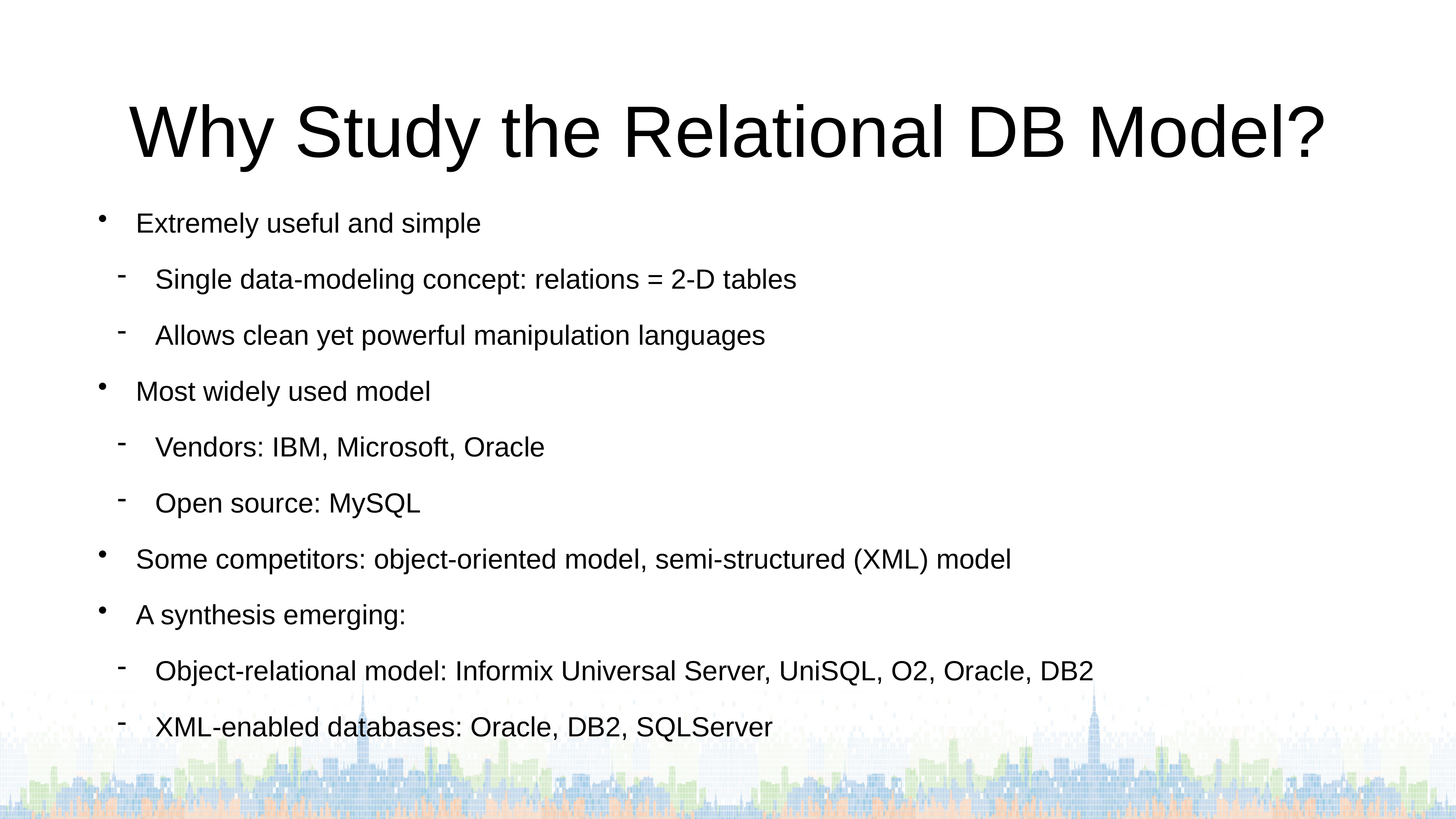

# Why Study the Relational DB Model?
Extremely useful and simple
Single data-modeling concept: relations = 2-D tables
Allows clean yet powerful manipulation languages
Most widely used model
Vendors: IBM, Microsoft, Oracle
Open source: MySQL
Some competitors: object-oriented model, semi-structured (XML) model
A synthesis emerging:
Object-relational model: Informix Universal Server, UniSQL, O2, Oracle, DB2
XML-enabled databases: Oracle, DB2, SQLServer